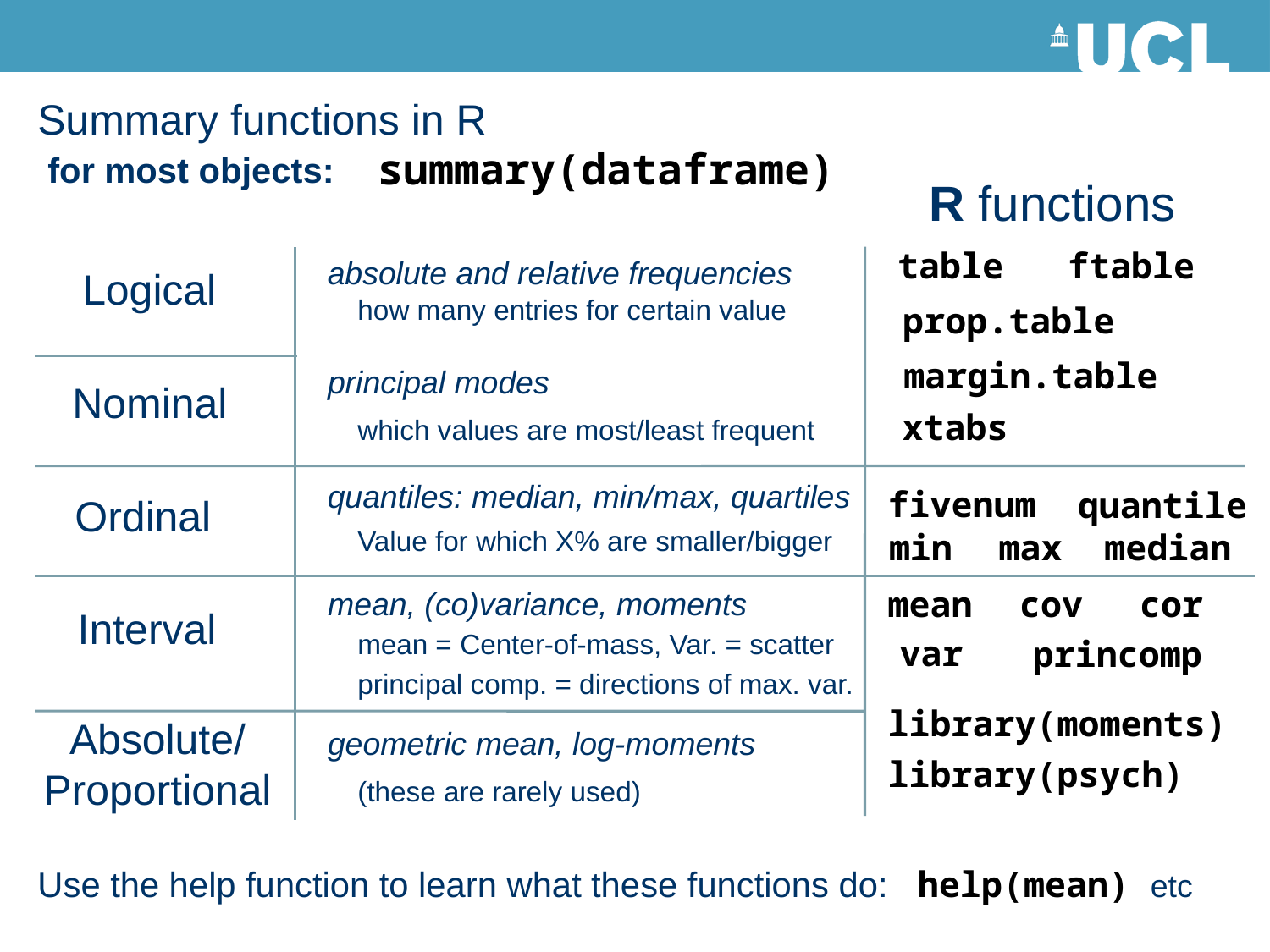

Summary functions in R
summary(dataframe)
for most objects:
R functions
ftable
table
absolute and relative frequencies
Logical
how many entries for certain value
prop.table
margin.table
principal modes
Nominal
xtabs
which values are most/least frequent
quantiles: median, min/max, quartiles
fivenum
quantile
Ordinal
Value for which X% are smaller/bigger
min
max
median
mean
cov
cor
mean, (co)variance, moments
Interval
mean = Center-of-mass, Var. = scatter
var
princomp
principal comp. = directions of max. var.
library(moments)
Absolute/
Proportional
geometric mean, log-moments
library(psych)
(these are rarely used)
Use the help function to learn what these functions do:
help(mean) etc